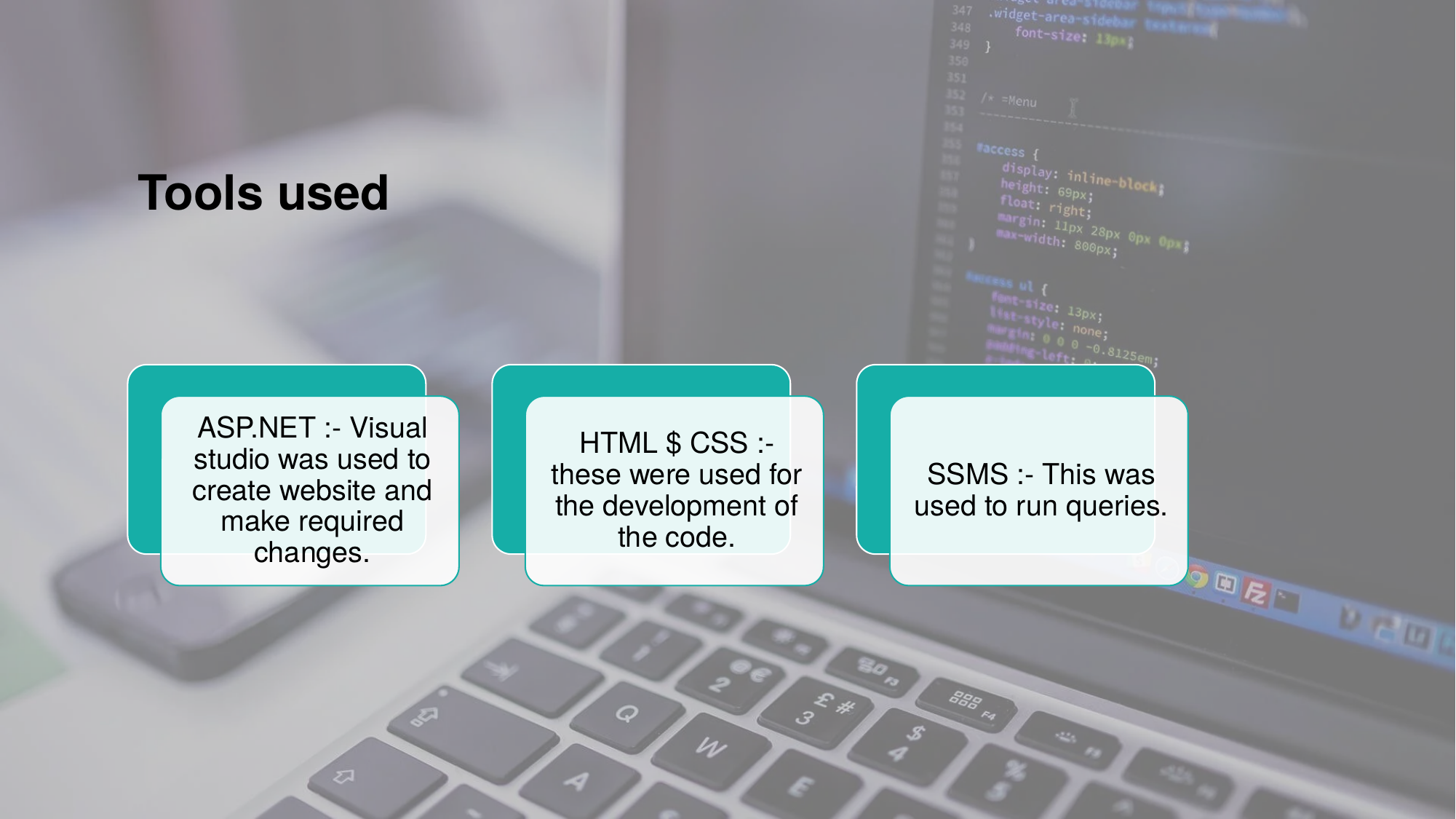

# Tools used
ASP.NET :- Visual studio was used to create website and make required changes.
HTML $ CSS :- these were used for the development of the code.
SSMS :- This was used to run queries.